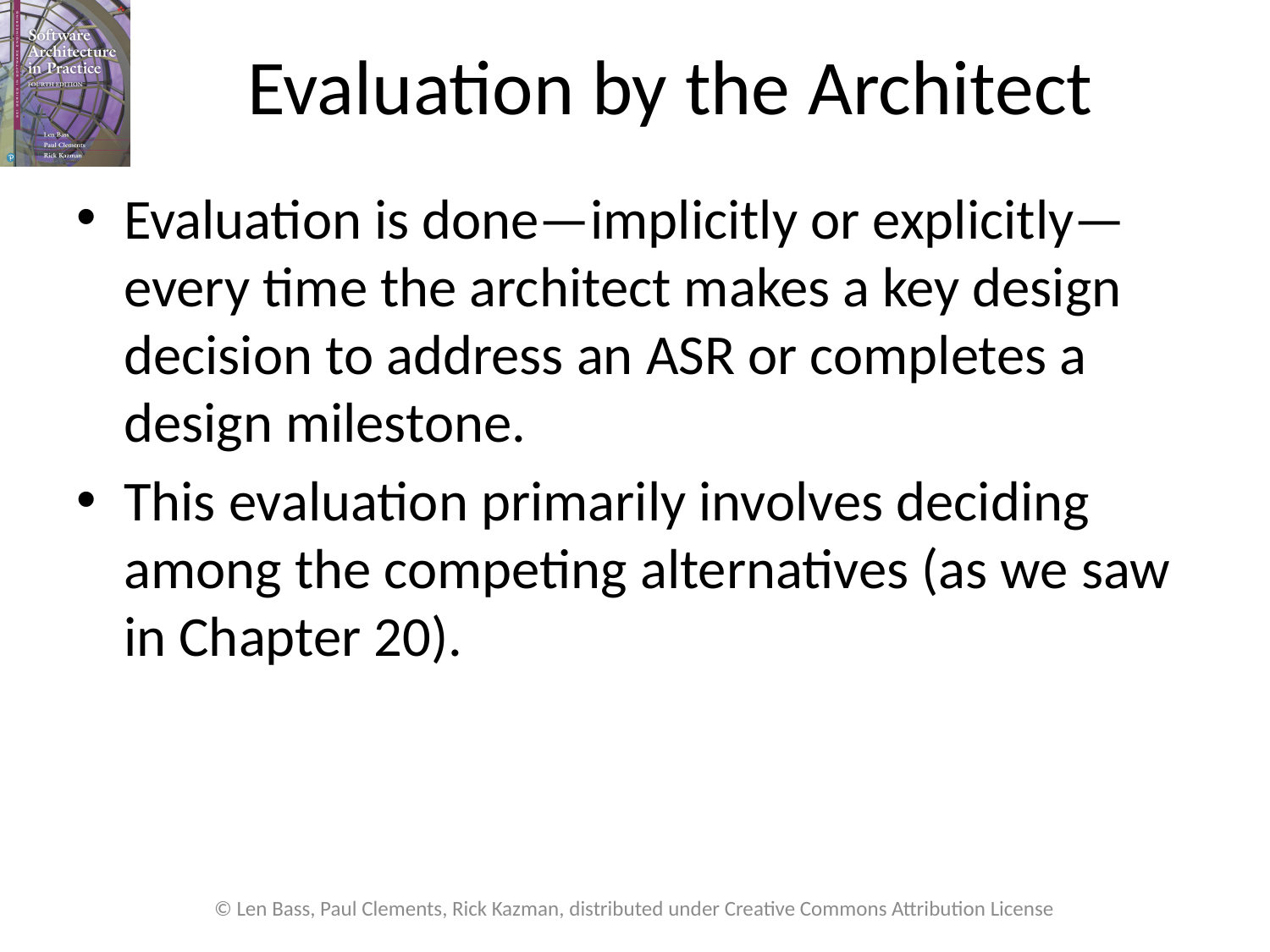

# Evaluation by the Architect
Evaluation is done—implicitly or explicitly—every time the architect makes a key design decision to address an ASR or completes a design milestone.
This evaluation primarily involves deciding among the competing alternatives (as we saw in Chapter 20).

© Len Bass, Paul Clements, Rick Kazman, distributed under Creative Commons Attribution License